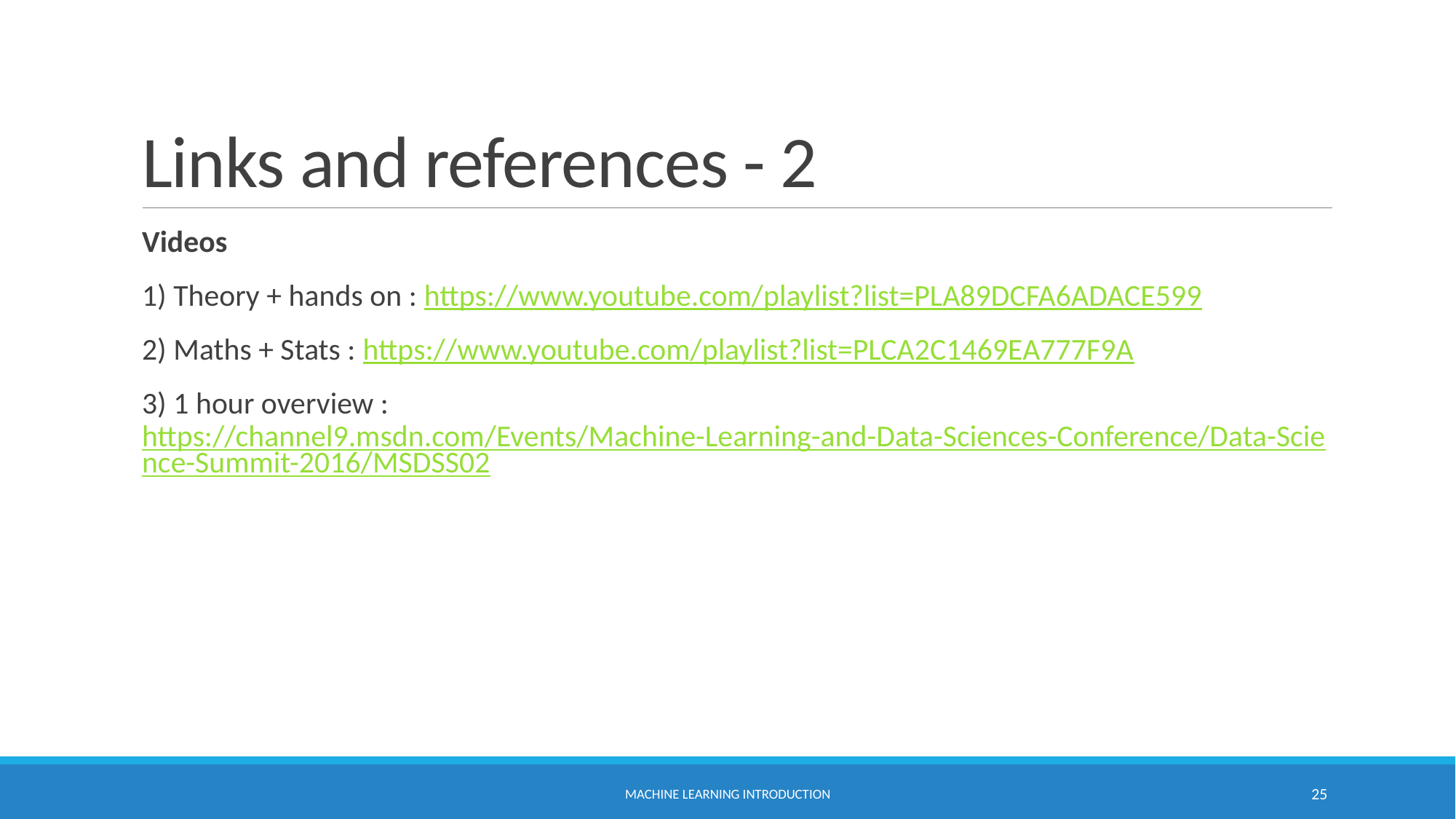

# Links and references - 2
Videos
1) Theory + hands on : https://www.youtube.com/playlist?list=PLA89DCFA6ADACE599
2) Maths + Stats : https://www.youtube.com/playlist?list=PLCA2C1469EA777F9A
3) 1 hour overview : https://channel9.msdn.com/Events/Machine-Learning-and-Data-Sciences-Conference/Data-Science-Summit-2016/MSDSS02

Machine Learning Introduction
25